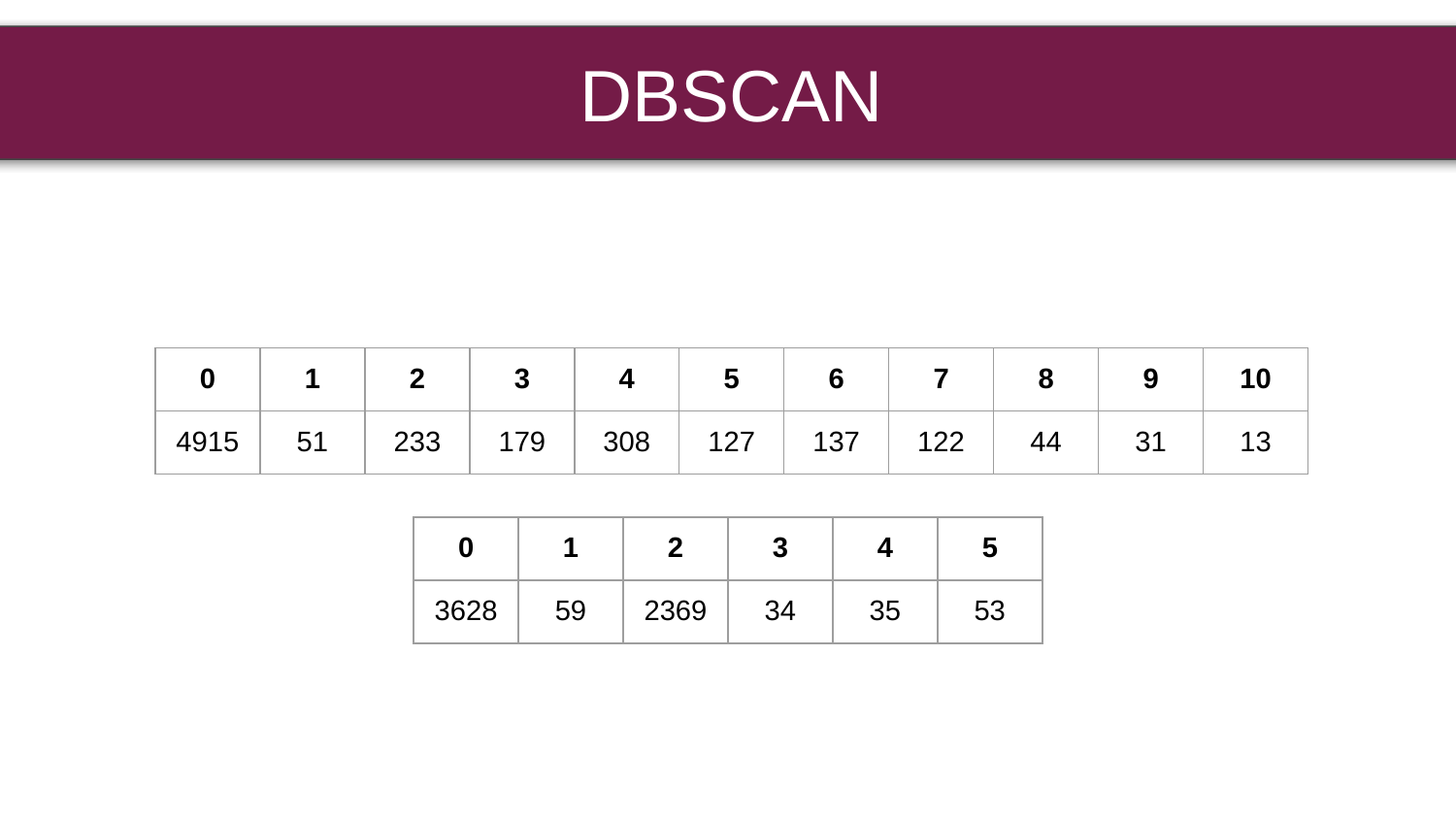

DBSCAN
| 0 | 1 | 2 | 3 | 4 | 5 | 6 | 7 | 8 | 9 | 10 |
| --- | --- | --- | --- | --- | --- | --- | --- | --- | --- | --- |
| 4915 | 51 | 233 | 179 | 308 | 127 | 137 | 122 | 44 | 31 | 13 |
| 0 | 1 | 2 | 3 | 4 | 5 |
| --- | --- | --- | --- | --- | --- |
| 3628 | 59 | 2369 | 34 | 35 | 53 |